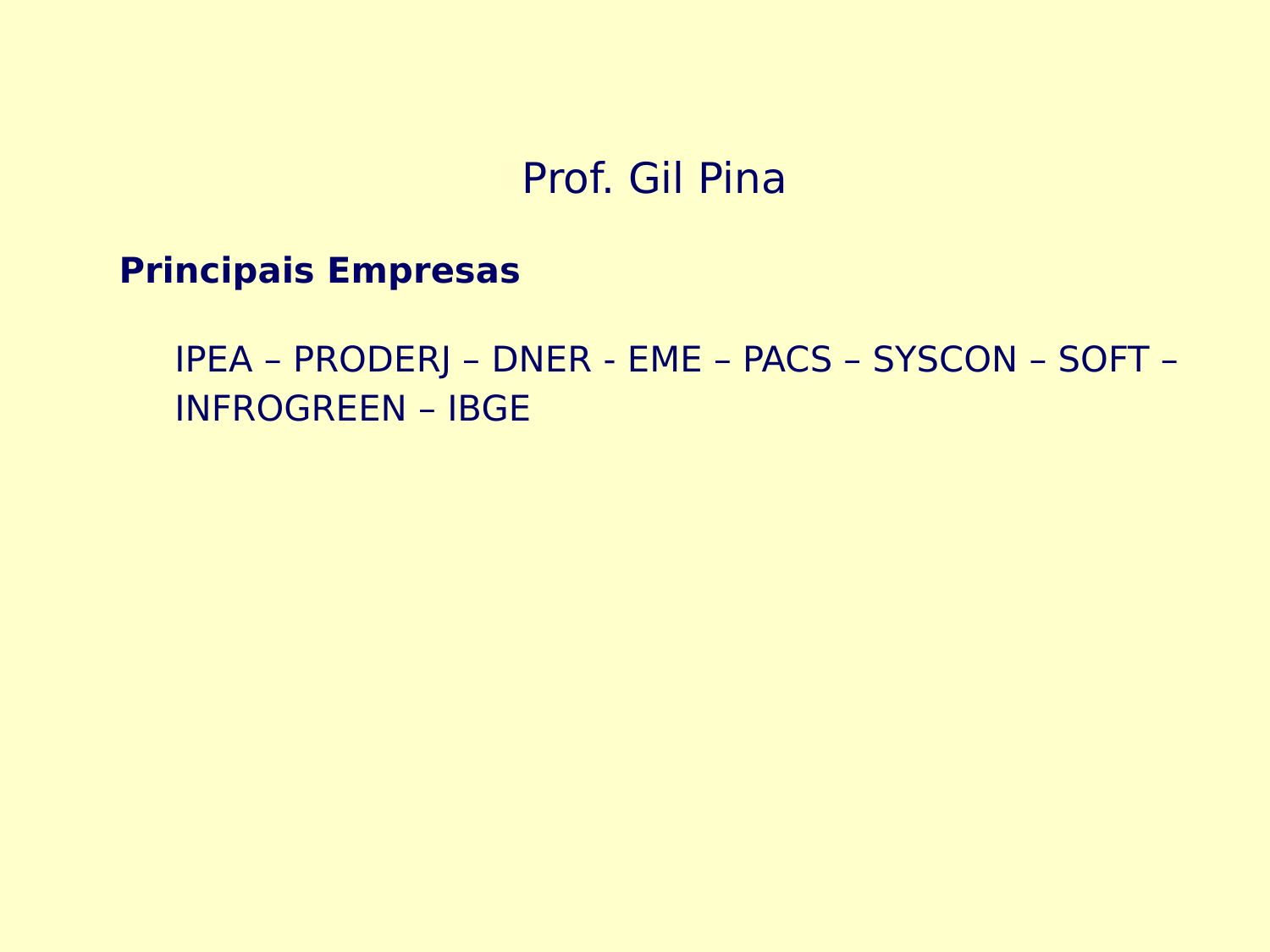

Prof. Gil Pina
	Principais Empresas
	IPEA – PRODERJ – DNER - EME – PACS – SYSCON – SOFT – INFROGREEN – IBGE